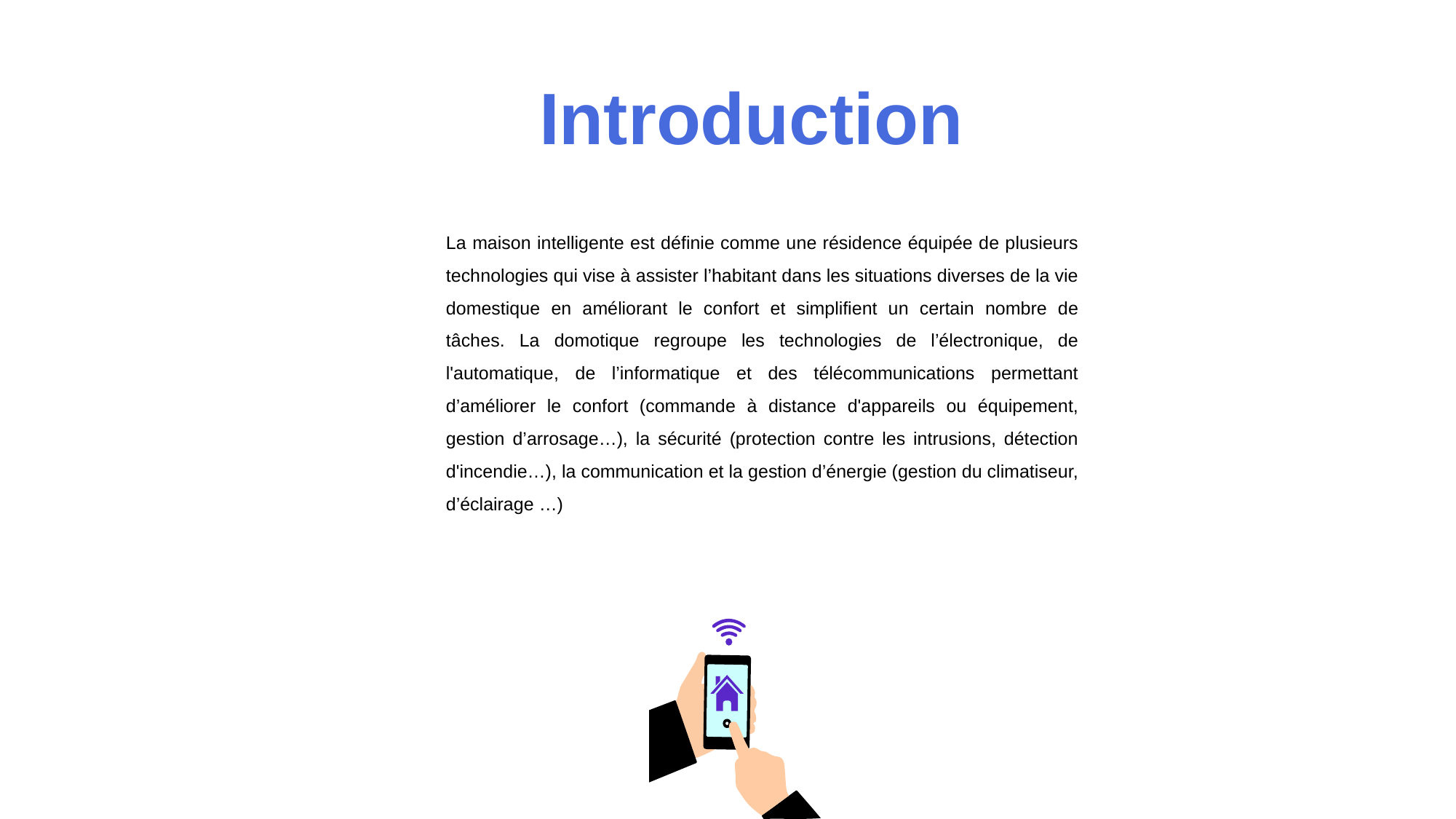

Introduction
La maison intelligente est définie comme une résidence équipée de plusieurs technologies qui vise à assister l’habitant dans les situations diverses de la vie domestique en améliorant le confort et simplifient un certain nombre de tâches. La domotique regroupe les technologies de l’électronique, de l'automatique, de l’informatique et des télécommunications permettant d’améliorer le confort (commande à distance d'appareils ou équipement, gestion d’arrosage…), la sécurité (protection contre les intrusions, détection d'incendie…), la communication et la gestion d’énergie (gestion du climatiseur, d’éclairage …)